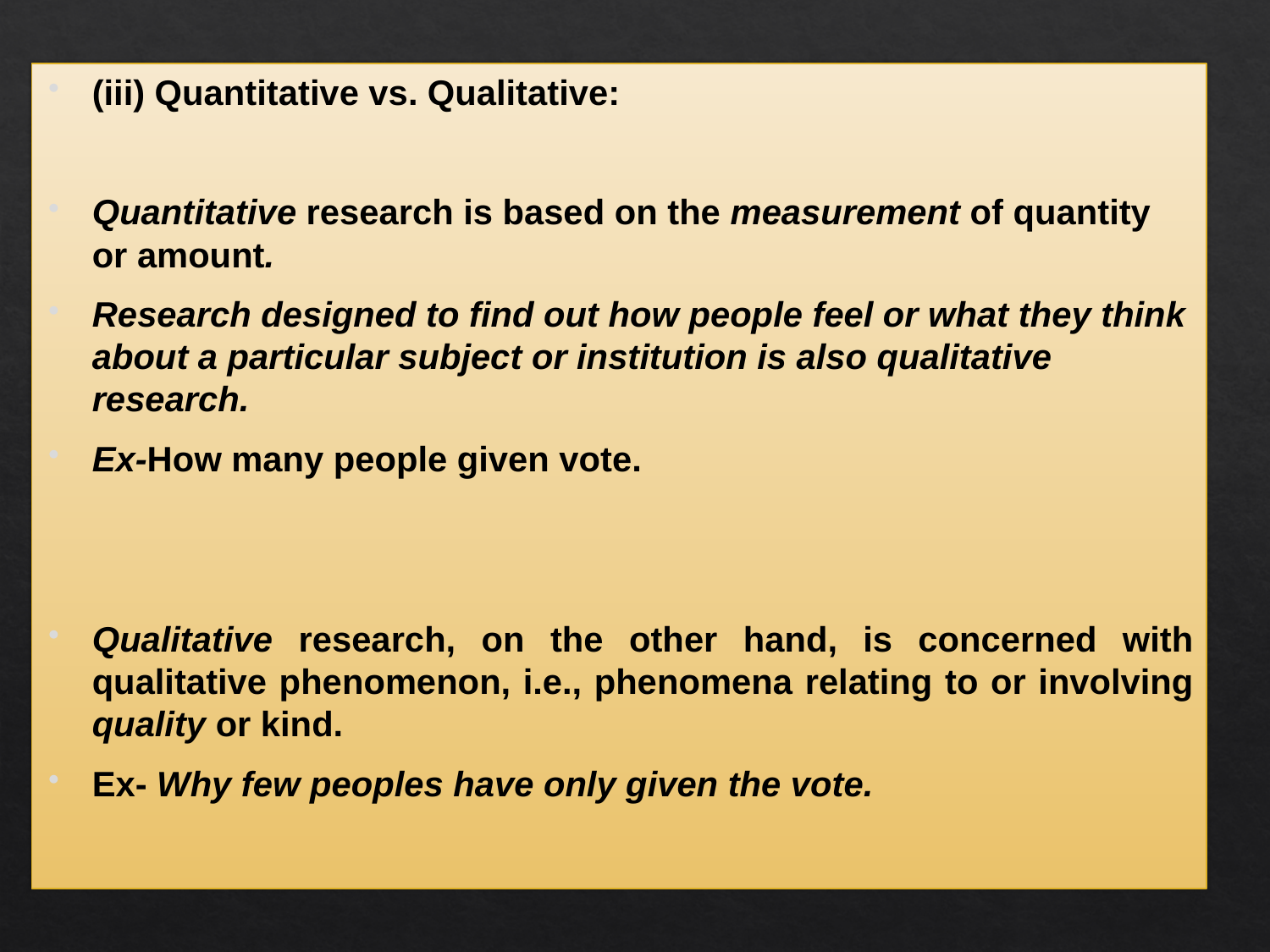

(iii) Quantitative vs. Qualitative:

Quantitative research is based on the measurement of quantity or amount.
Research designed to find out how people feel or what they think about a particular subject or institution is also qualitative research.
Ex-How many people given vote.

Qualitative research, on the other hand, is concerned with qualitative phenomenon, i.e., phenomena relating to or involving quality or kind.
Ex- Why few peoples have only given the vote.